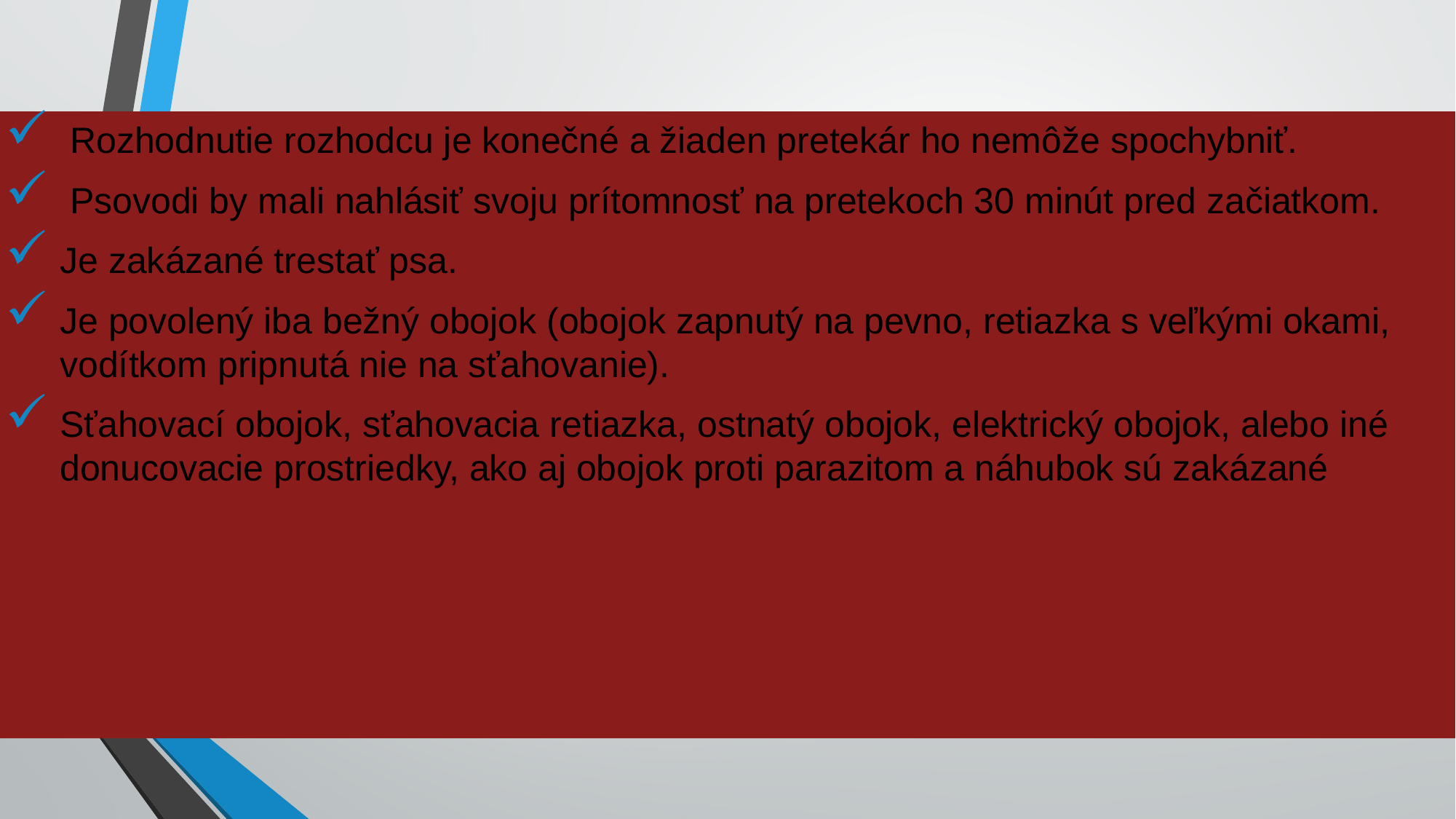

Rozhodnutie rozhodcu je konečné a žiaden pretekár ho nemôže spochybniť.
 Psovodi by mali nahlásiť svoju prítomnosť na pretekoch 30 minút pred začiatkom.
Je zakázané trestať psa.
Je povolený iba bežný obojok (obojok zapnutý na pevno, retiazka s veľkými okami, vodítkom pripnutá nie na sťahovanie).
Sťahovací obojok, sťahovacia retiazka, ostnatý obojok, elektrický obojok, alebo iné donucovacie prostriedky, ako aj obojok proti parazitom a náhubok sú zakázané